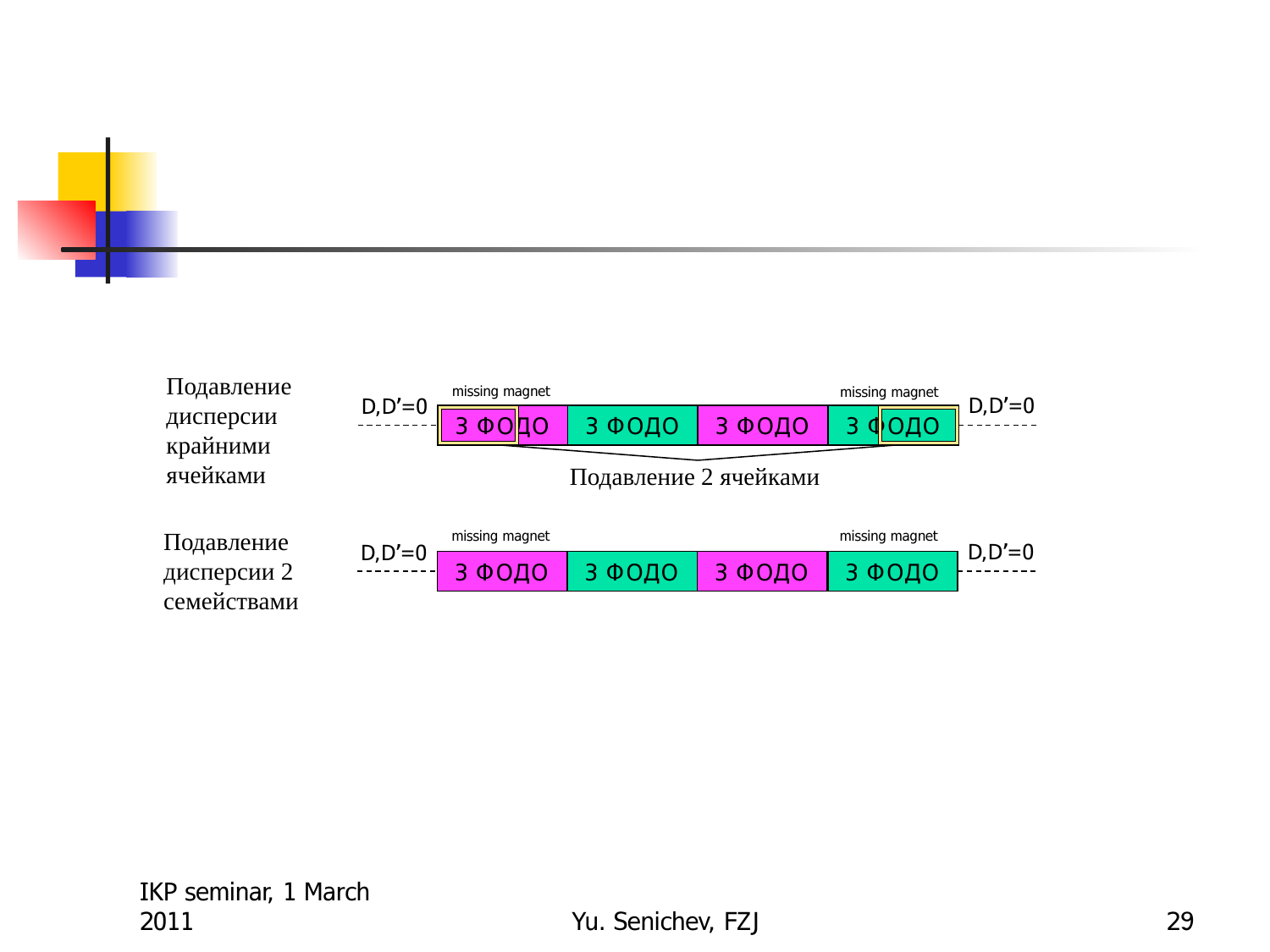

#
Подавление дисперсии крайними ячейками
missing magnet
missing magnet
D,D’=0
D,D’=0
3 ФОДО
3 ФОДО
3 ФОДО
3 ФОДО

Подавление 2 ячейками
Подавление дисперсии 2 семействами
missing magnet
missing magnet
D,D’=0
D,D’=0
3 ФОДО
3 ФОДО
3 ФОДО
3 ФОДО
IKP seminar, 1 March 2011
Yu. Senichev, FZJ
29